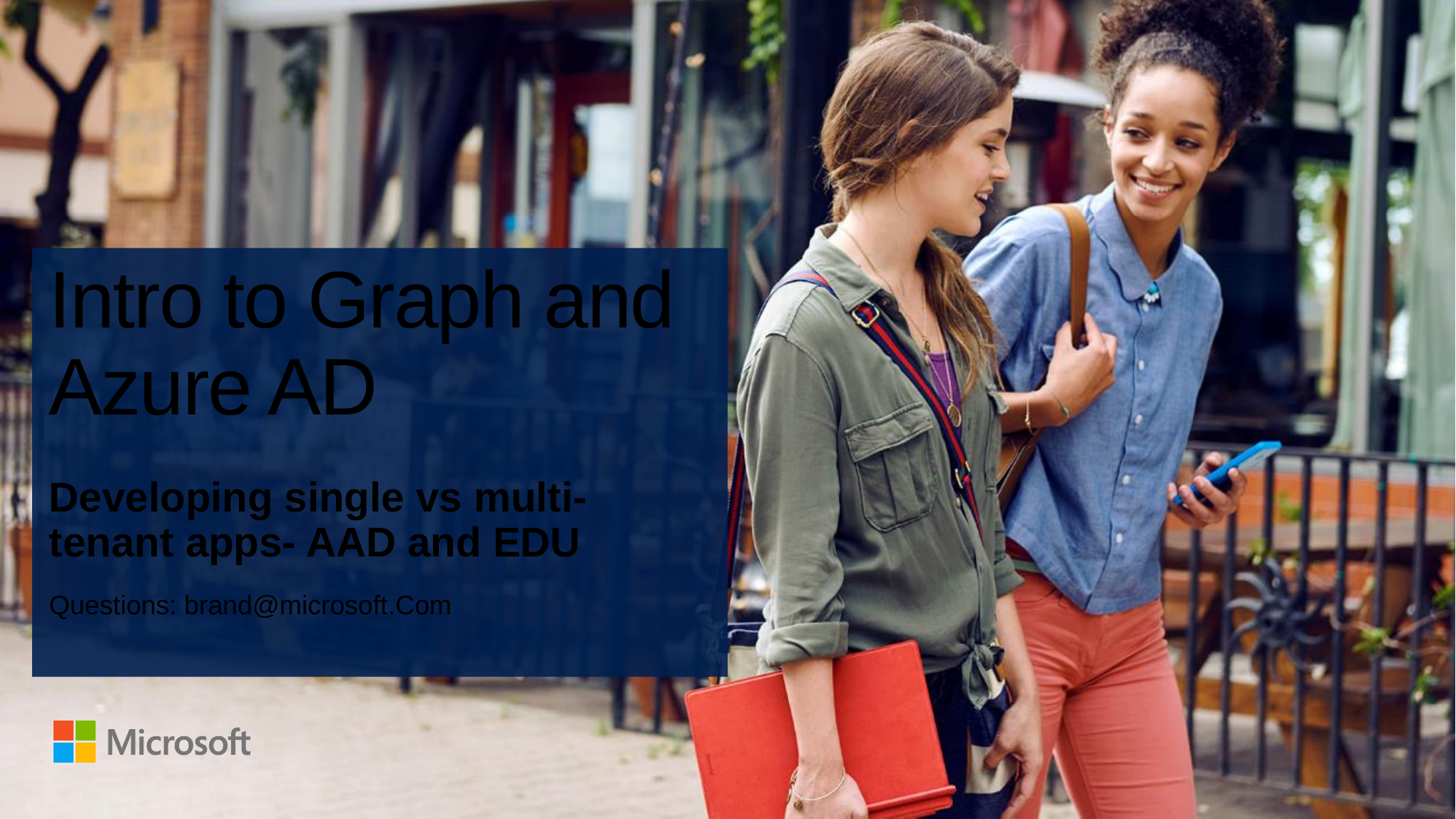

# Intro to Graph and Azure AD
Developing single vs multi-tenant apps- AAD and EDU

Questions: brand@microsoft.Com